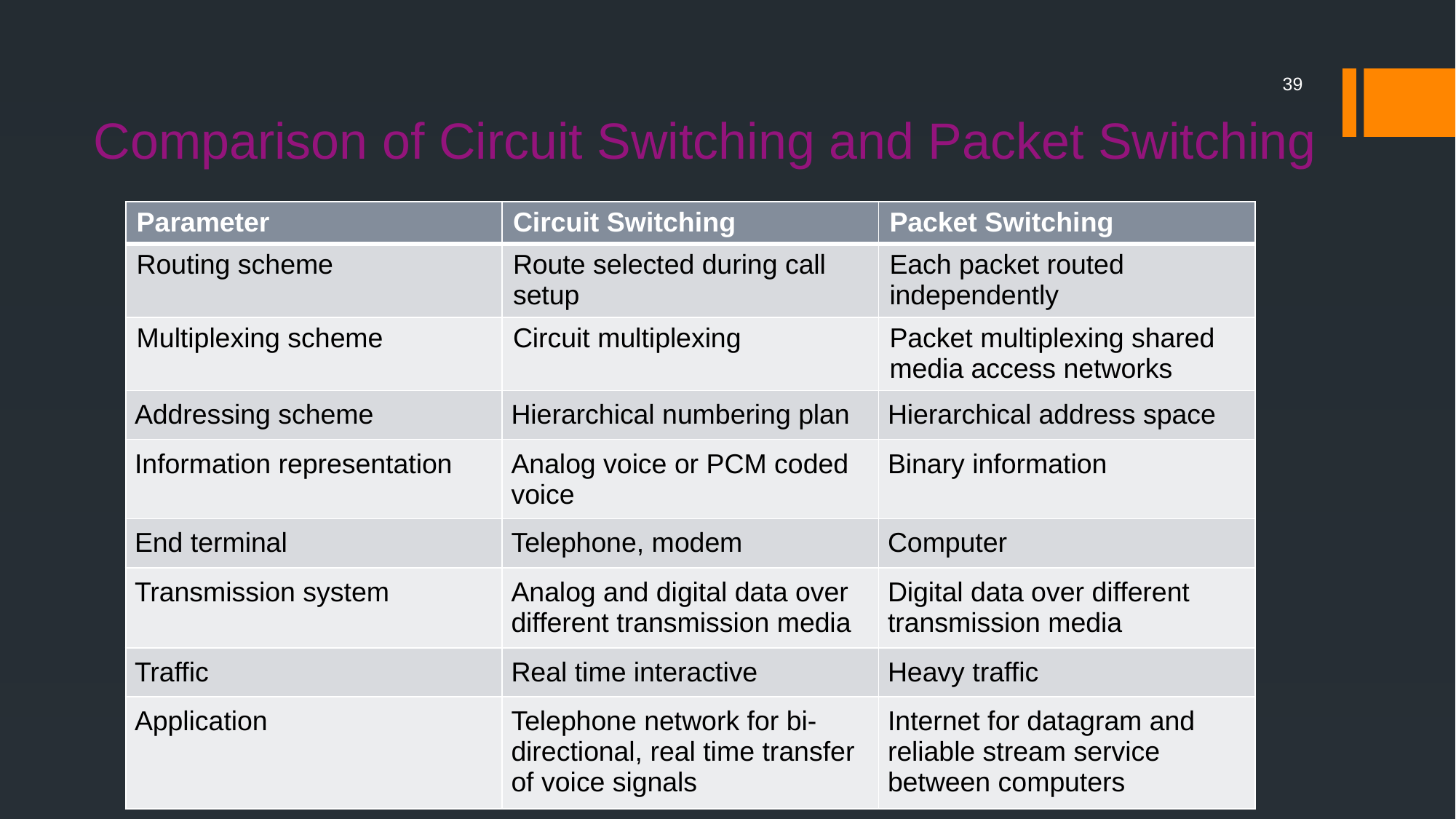

39
# Comparison of Circuit Switching and Packet Switching
| Parameter | Circuit Switching | Packet Switching |
| --- | --- | --- |
| Routing scheme | Route selected during call setup | Each packet routed independently |
| Multiplexing scheme | Circuit multiplexing | Packet multiplexing shared media access networks |
| Addressing scheme | Hierarchical numbering plan | Hierarchical address space |
| Information representation | Analog voice or PCM coded voice | Binary information |
| End terminal | Telephone, modem | Computer |
| Transmission system | Analog and digital data over different transmission media | Digital data over different transmission media |
| Traffic | Real time interactive | Heavy traffic |
| Application | Telephone network for bi-directional, real time transfer of voice signals | Internet for datagram and reliable stream service between computers |